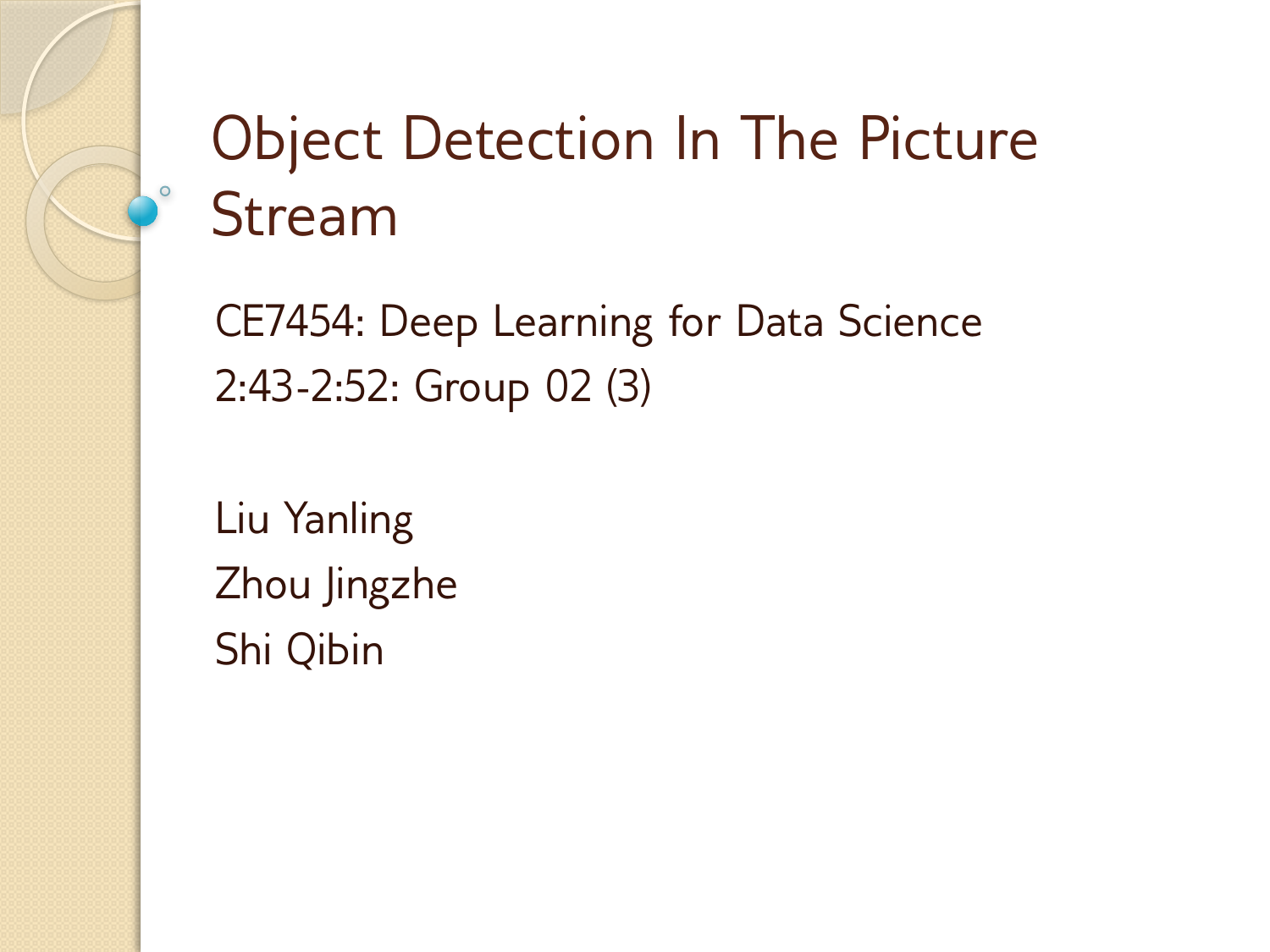

# Object Detection In The Picture Stream
CE7454: Deep Learning for Data Science
2:43-2:52: Group 02 (3)

Liu Yanling
Zhou Jingzhe
Shi Qibin